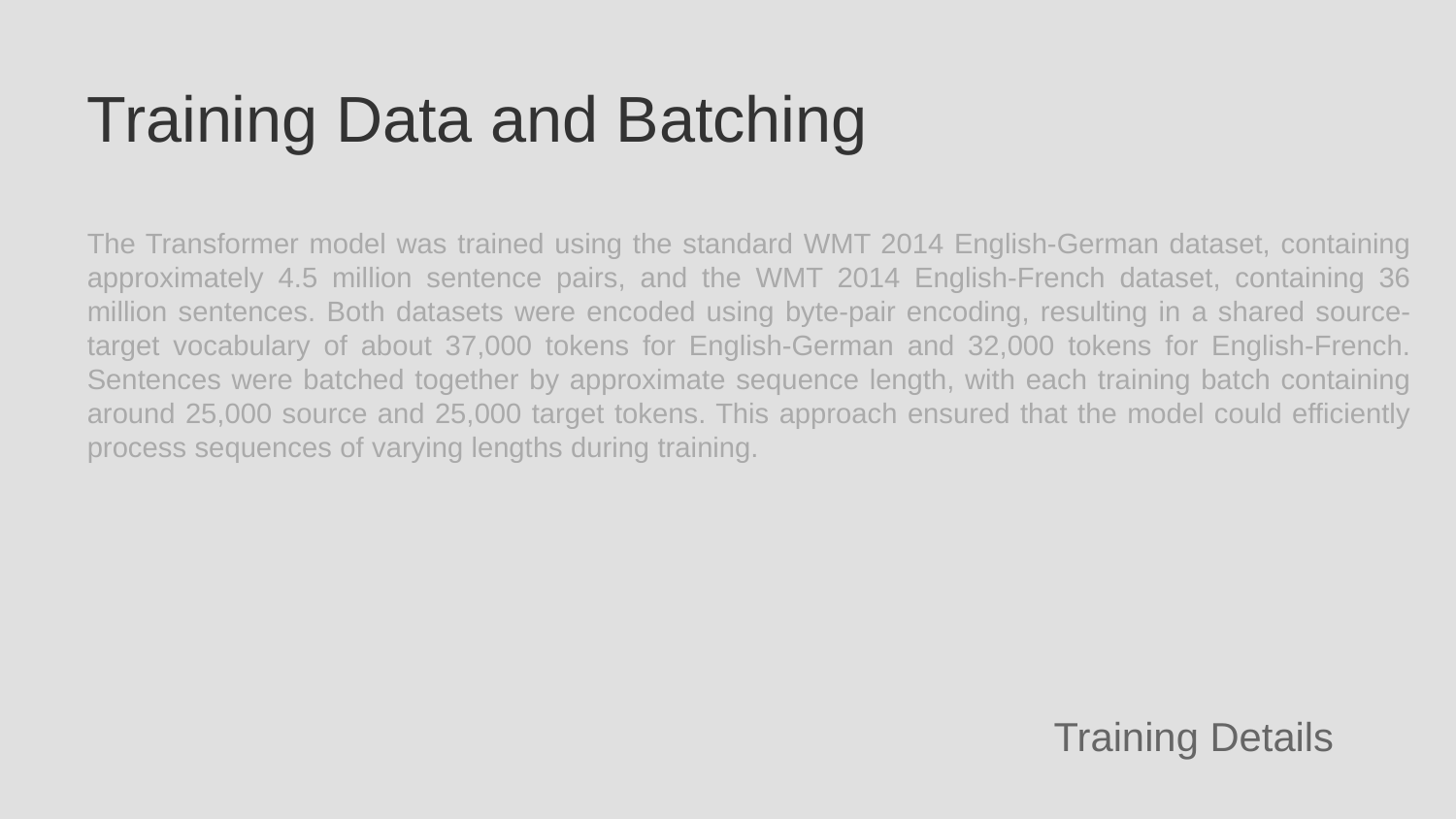

Training Data and Batching
The Transformer model was trained using the standard WMT 2014 English-German dataset, containing approximately 4.5 million sentence pairs, and the WMT 2014 English-French dataset, containing 36 million sentences. Both datasets were encoded using byte-pair encoding, resulting in a shared source-target vocabulary of about 37,000 tokens for English-German and 32,000 tokens for English-French. Sentences were batched together by approximate sequence length, with each training batch containing around 25,000 source and 25,000 target tokens. This approach ensured that the model could efficiently process sequences of varying lengths during training.
Training Details